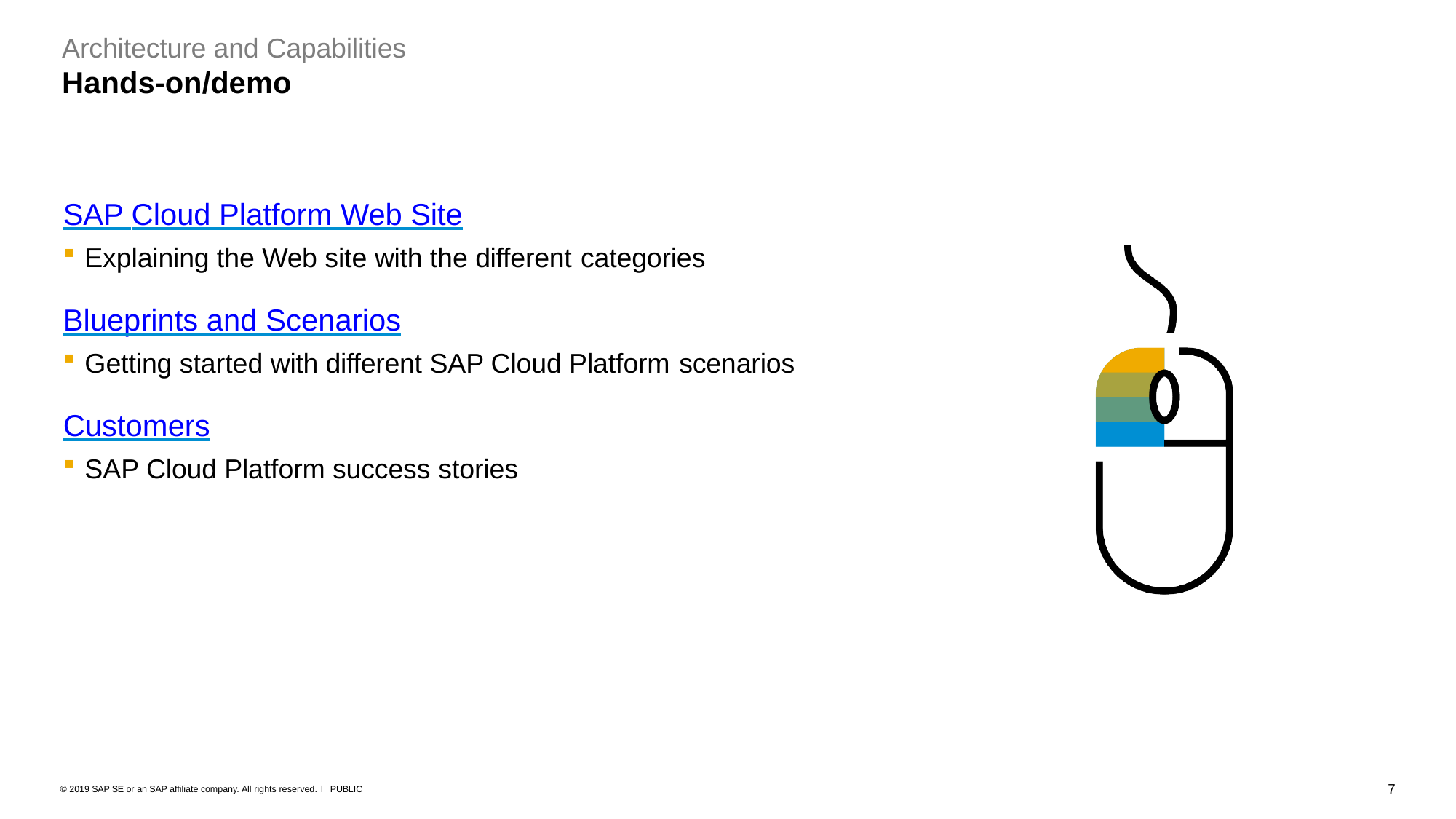

Architecture and Capabilities
# Hands-on/demo
SAP Cloud Platform Web Site
Explaining the Web site with the different categories
Blueprints and Scenarios
Getting started with different SAP Cloud Platform scenarios
Customers
SAP Cloud Platform success stories

7
© 2019 SAP SE or an SAP affiliate company. All rights reserved. ǀ PUBLIC